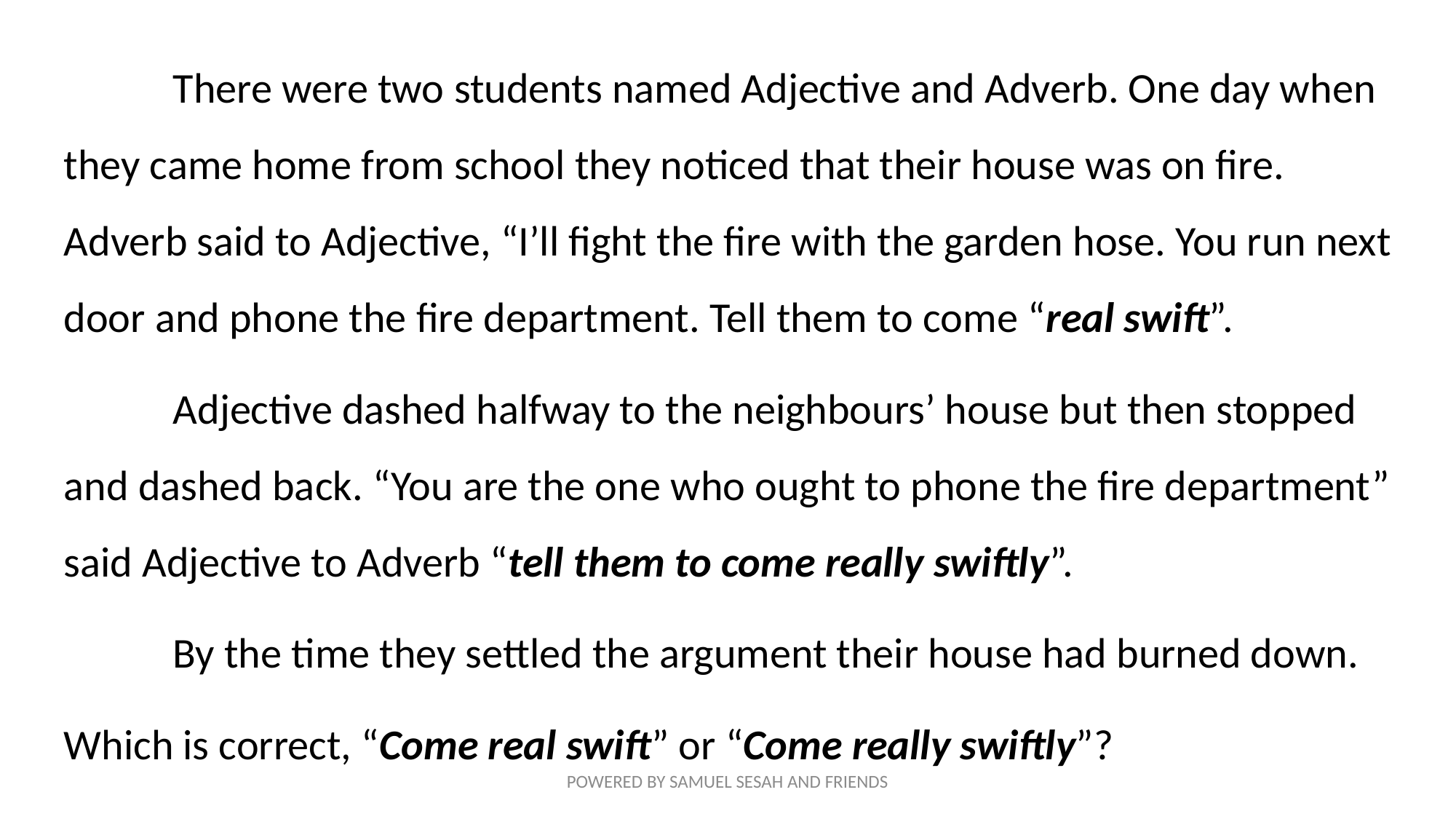

There were two students named Adjective and Adverb. One day when they came home from school they noticed that their house was on fire. Adverb said to Adjective, “I’ll fight the fire with the garden hose. You run next door and phone the fire department. Tell them to come “real swift”.
	Adjective dashed halfway to the neighbours’ house but then stopped and dashed back. “You are the one who ought to phone the fire department” said Adjective to Adverb “tell them to come really swiftly”.
	By the time they settled the argument their house had burned down.
Which is correct, “Come real swift” or “Come really swiftly”?
POWERED BY SAMUEL SESAH AND FRIENDS